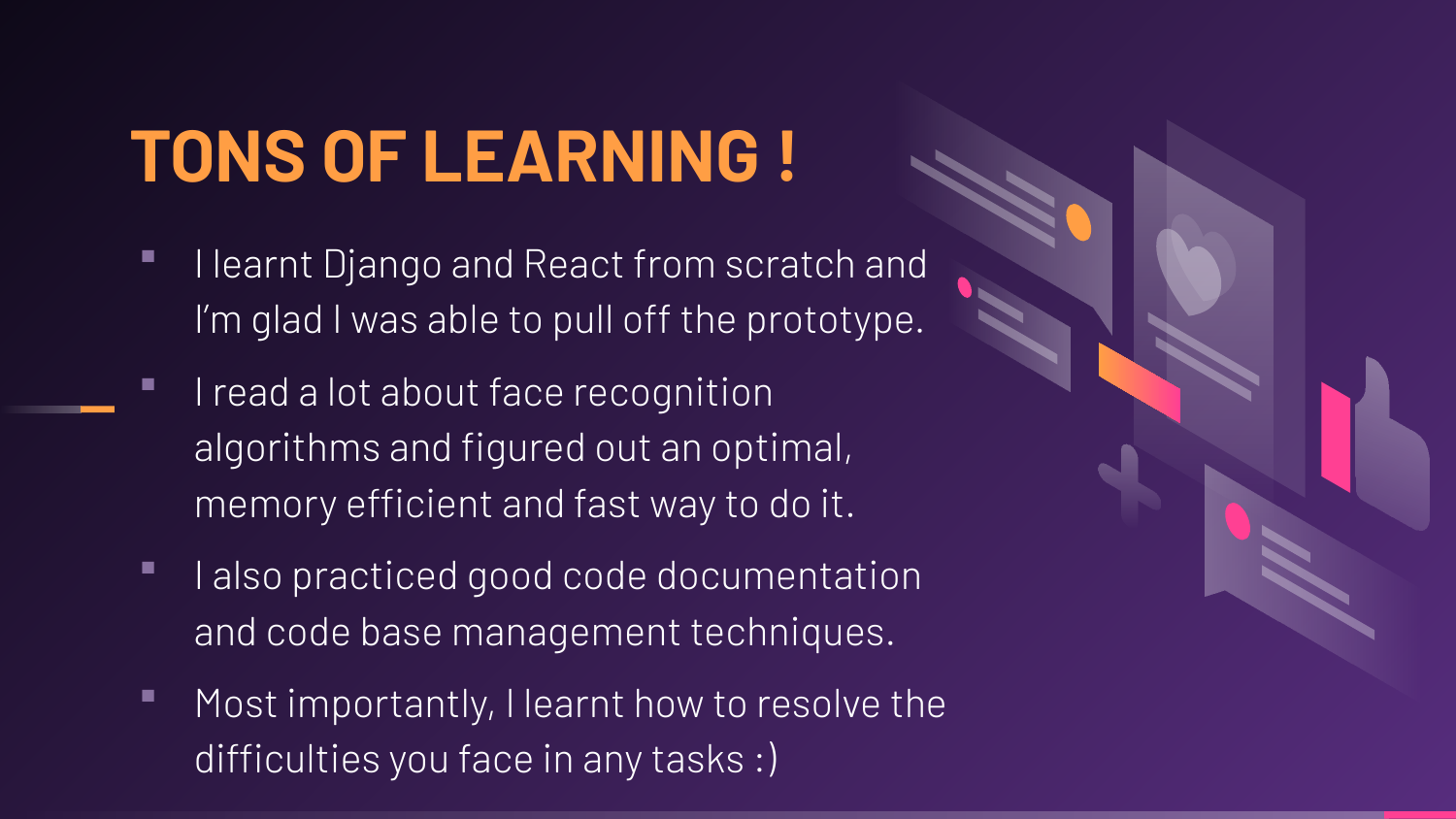

# TONS OF LEARNING !

I learnt Django and React from scratch and I’m glad I was able to pull off the prototype.
I read a lot about face recognition algorithms and figured out an optimal, memory efficient and fast way to do it.
I also practiced good code documentation and code base management techniques.
Most importantly, I learnt how to resolve the difficulties you face in any tasks :)